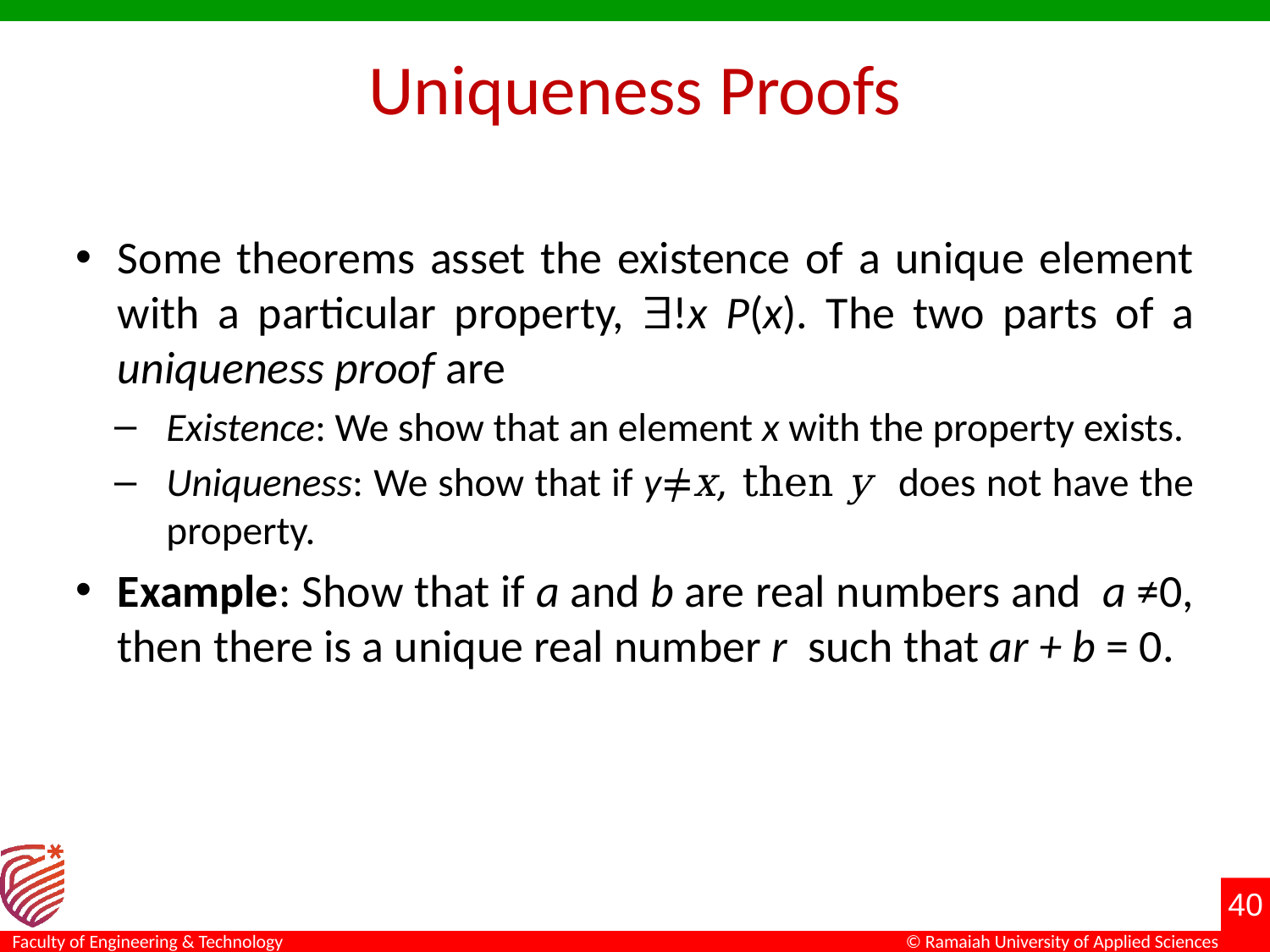

# Uniqueness Proofs
Some theorems asset the existence of a unique element with a particular property, ∃!x P(x). The two parts of a uniqueness proof are
Existence: We show that an element x with the property exists.
Uniqueness: We show that if y≠x, then y  does not have the property.
Example: Show that if a and b are real numbers and  a ≠0, then there is a unique real number r  such that ar + b = 0.